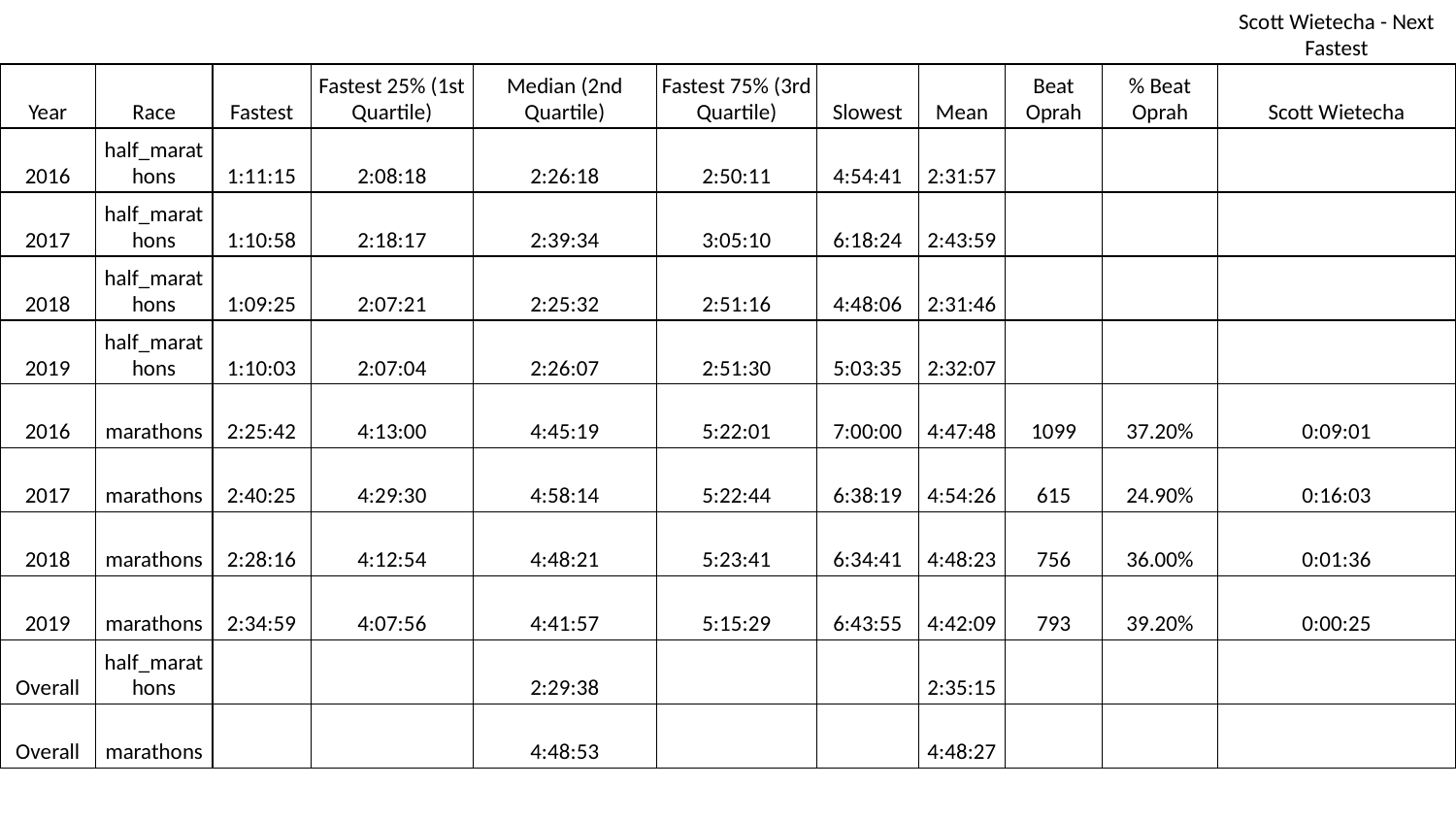

|  |  |  |  |  |  |  |  |  |  | Scott Wietecha - Next Fastest |
| --- | --- | --- | --- | --- | --- | --- | --- | --- | --- | --- |
| Year | Race | Fastest | Fastest 25% (1st Quartile) | Median (2nd Quartile) | Fastest 75% (3rd Quartile) | Slowest | Mean | Beat Oprah | % Beat Oprah | Scott Wietecha |
| 2016 | half\_marathons | 1:11:15 | 2:08:18 | 2:26:18 | 2:50:11 | 4:54:41 | 2:31:57 |  |  |  |
| 2017 | half\_marathons | 1:10:58 | 2:18:17 | 2:39:34 | 3:05:10 | 6:18:24 | 2:43:59 |  |  |  |
| 2018 | half\_marathons | 1:09:25 | 2:07:21 | 2:25:32 | 2:51:16 | 4:48:06 | 2:31:46 |  |  |  |
| 2019 | half\_marathons | 1:10:03 | 2:07:04 | 2:26:07 | 2:51:30 | 5:03:35 | 2:32:07 |  |  |  |
| 2016 | marathons | 2:25:42 | 4:13:00 | 4:45:19 | 5:22:01 | 7:00:00 | 4:47:48 | 1099 | 37.20% | 0:09:01 |
| 2017 | marathons | 2:40:25 | 4:29:30 | 4:58:14 | 5:22:44 | 6:38:19 | 4:54:26 | 615 | 24.90% | 0:16:03 |
| 2018 | marathons | 2:28:16 | 4:12:54 | 4:48:21 | 5:23:41 | 6:34:41 | 4:48:23 | 756 | 36.00% | 0:01:36 |
| 2019 | marathons | 2:34:59 | 4:07:56 | 4:41:57 | 5:15:29 | 6:43:55 | 4:42:09 | 793 | 39.20% | 0:00:25 |
| Overall | half\_marathons |  |  | 2:29:38 |  |  | 2:35:15 |  |  |  |
| Overall | marathons |  |  | 4:48:53 |  |  | 4:48:27 |  |  |  |